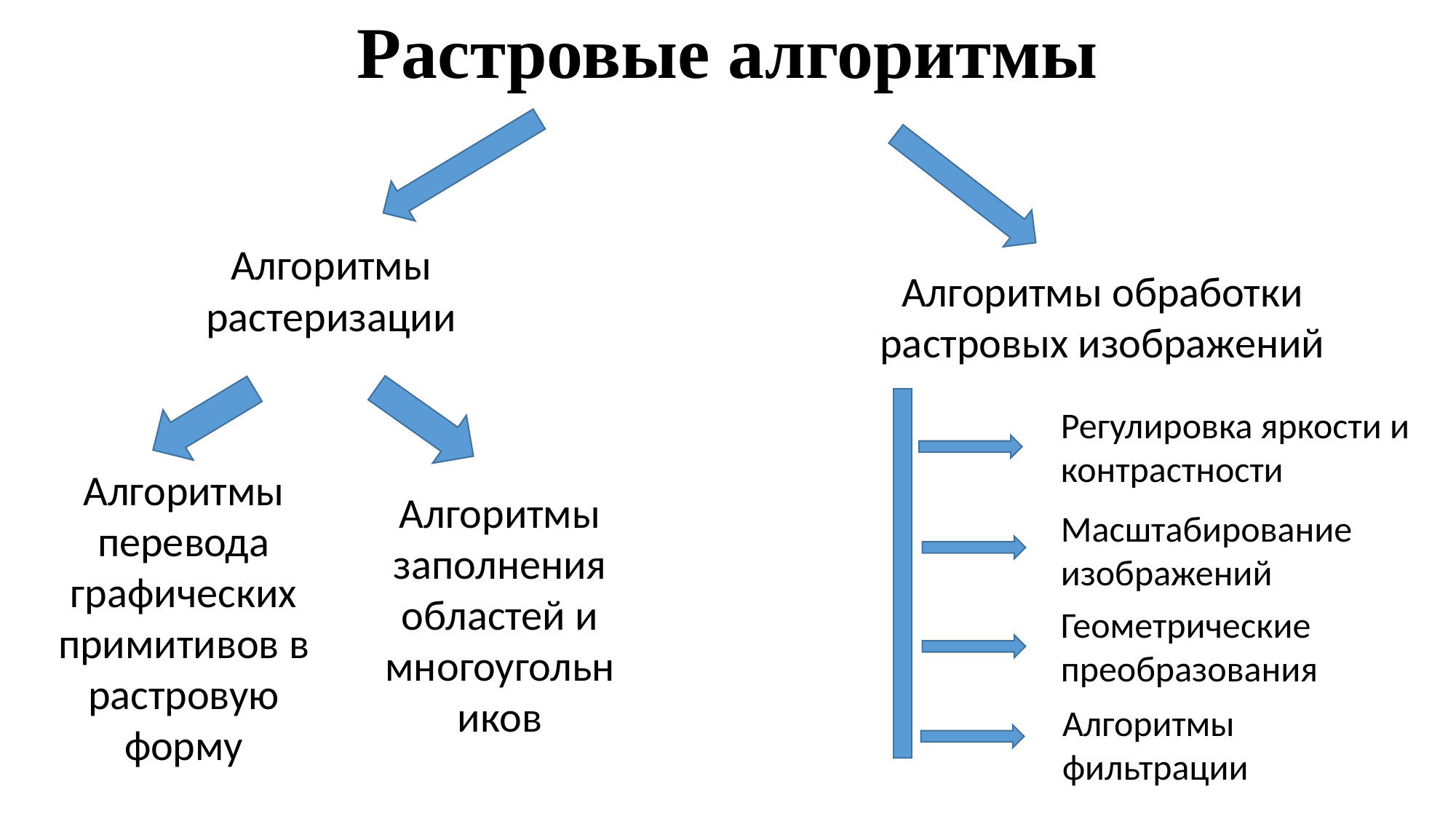

Растровые алгоритмы

Алгоритмы растеризации
Алгоритмы обработки растровых изображений

Регулировка яркости и контрастности

Алгоритмы перевода графических примитивов в растровую форму
Алгоритмы заполнения областей и многоугольников
Масштабирование изображений

Геометрические преобразования

Алгоритмы фильтрации